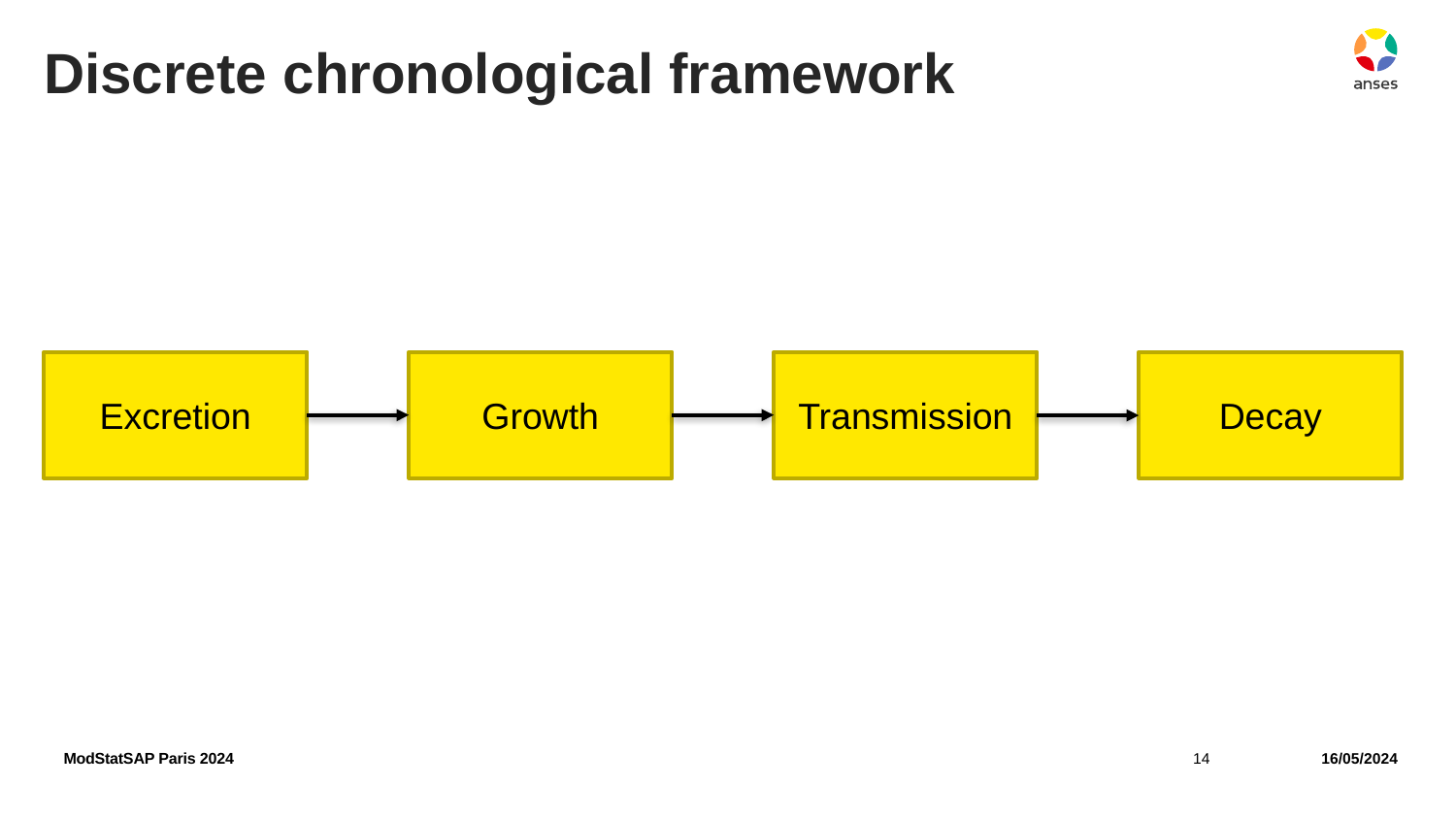

# Discrete chronological framework
Excretion
Growth
Transmission
Decay
ModStatSAP Paris 2024
14
16/05/2024